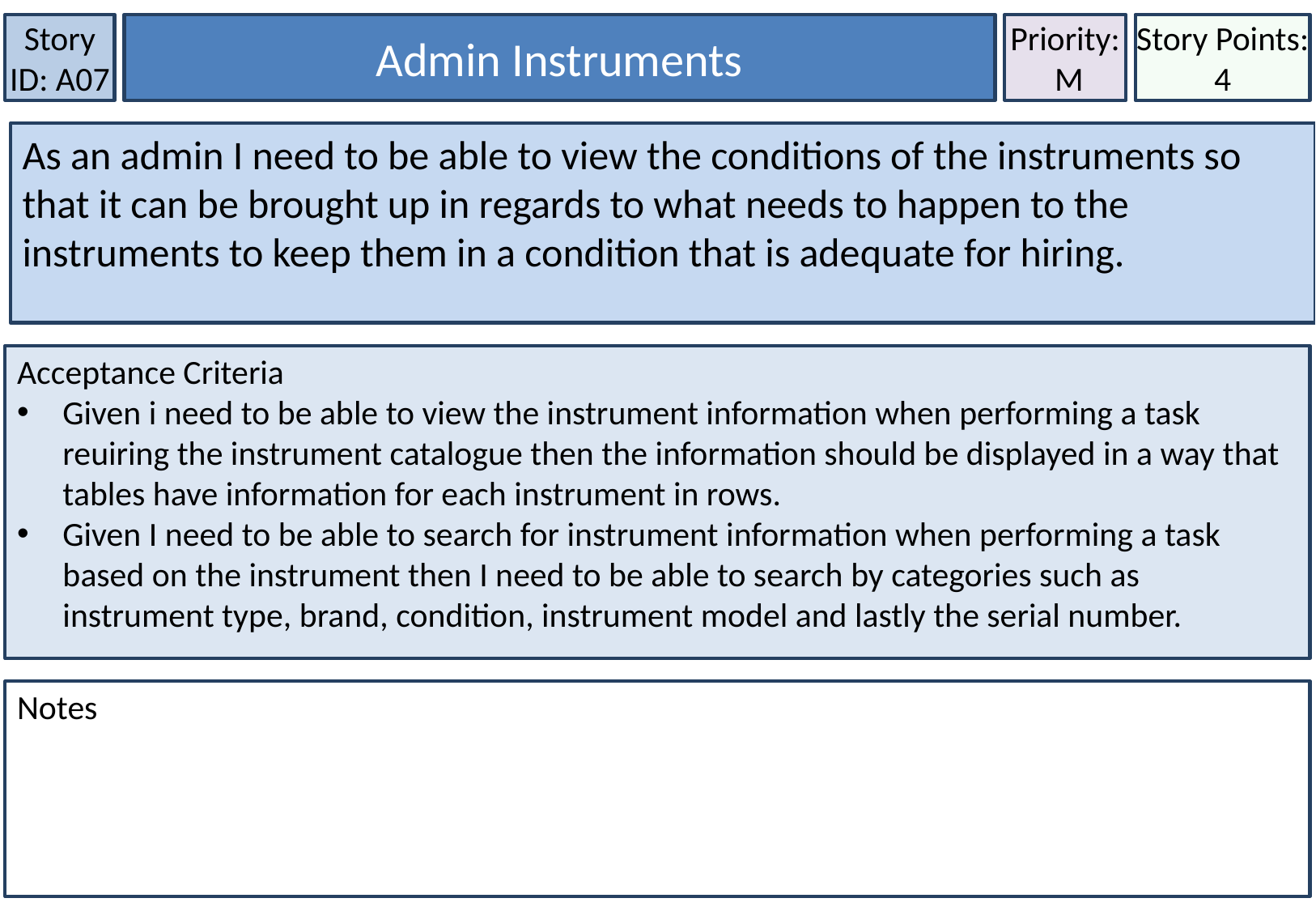

Story ID: A07
Admin Instruments
Priority:
 M
Story Points: 4
As an admin I need to be able to view the conditions of the instruments so that it can be brought up in regards to what needs to happen to the instruments to keep them in a condition that is adequate for hiring.
Acceptance Criteria
Given i need to be able to view the instrument information when performing a task reuiring the instrument catalogue then the information should be displayed in a way that tables have information for each instrument in rows.
Given I need to be able to search for instrument information when performing a task based on the instrument then I need to be able to search by categories such as instrument type, brand, condition, instrument model and lastly the serial number.
Notes